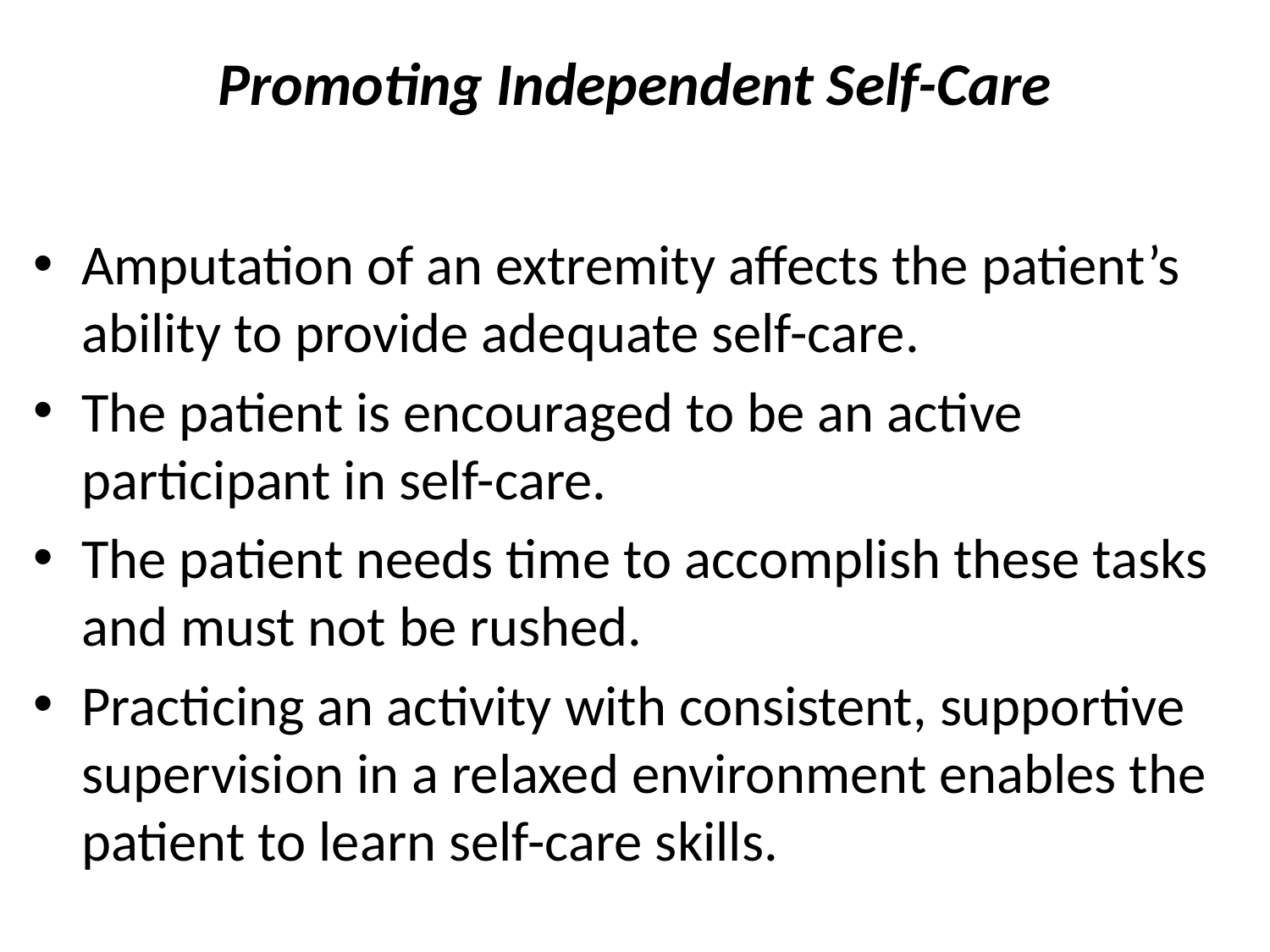

# Promoting Independent Self-Care
Amputation of an extremity affects the patient’s ability to provide adequate self-care.
The patient is encouraged to be an active participant in self-care.
The patient needs time to accomplish these tasks and must not be rushed.
Practicing an activity with consistent, supportive supervision in a relaxed environment enables the patient to learn self-care skills.